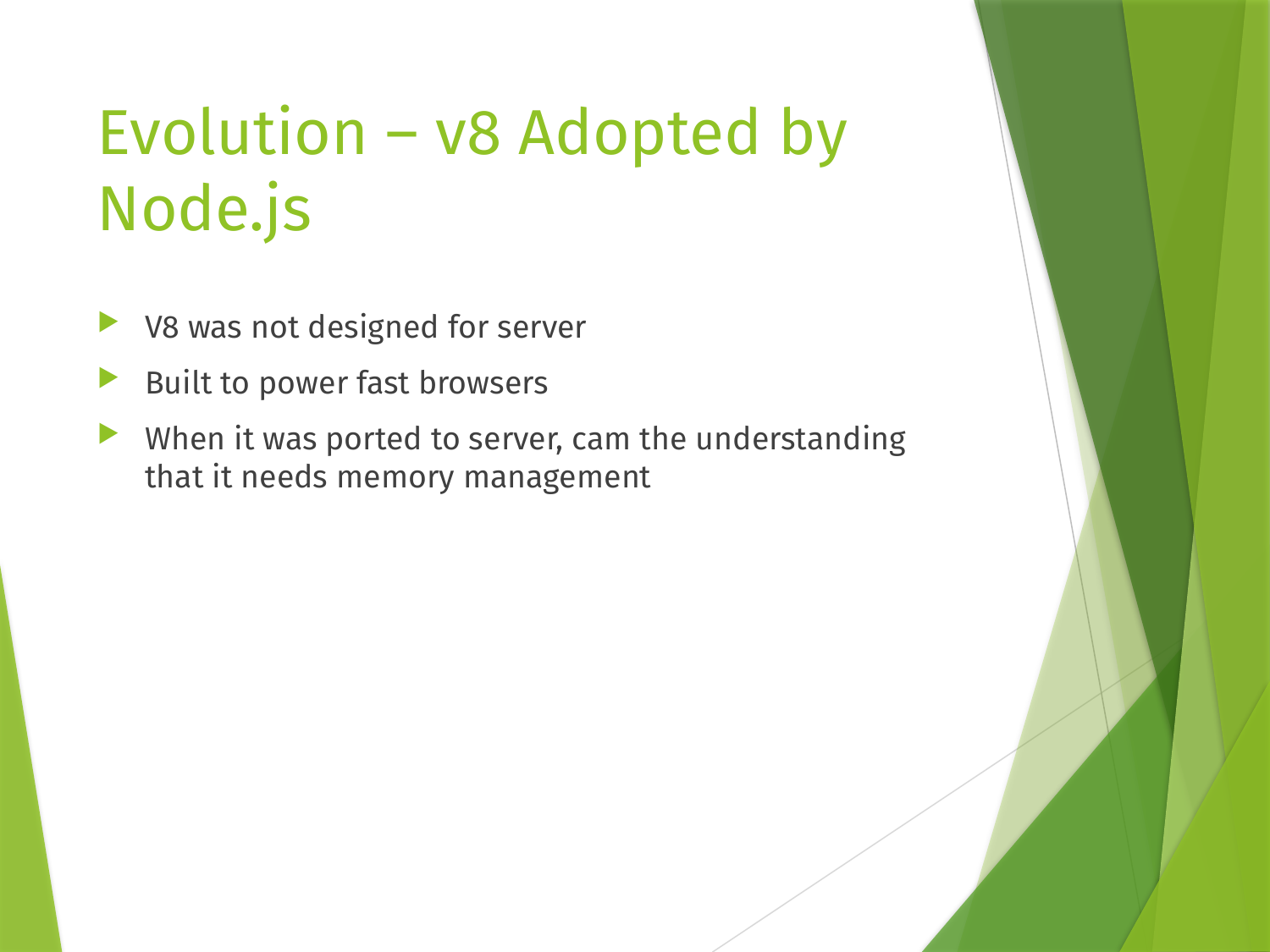

# Evolution – v8 Adopted by Node.js
V8 was not designed for server
Built to power fast browsers
When it was ported to server, cam the understanding that it needs memory management